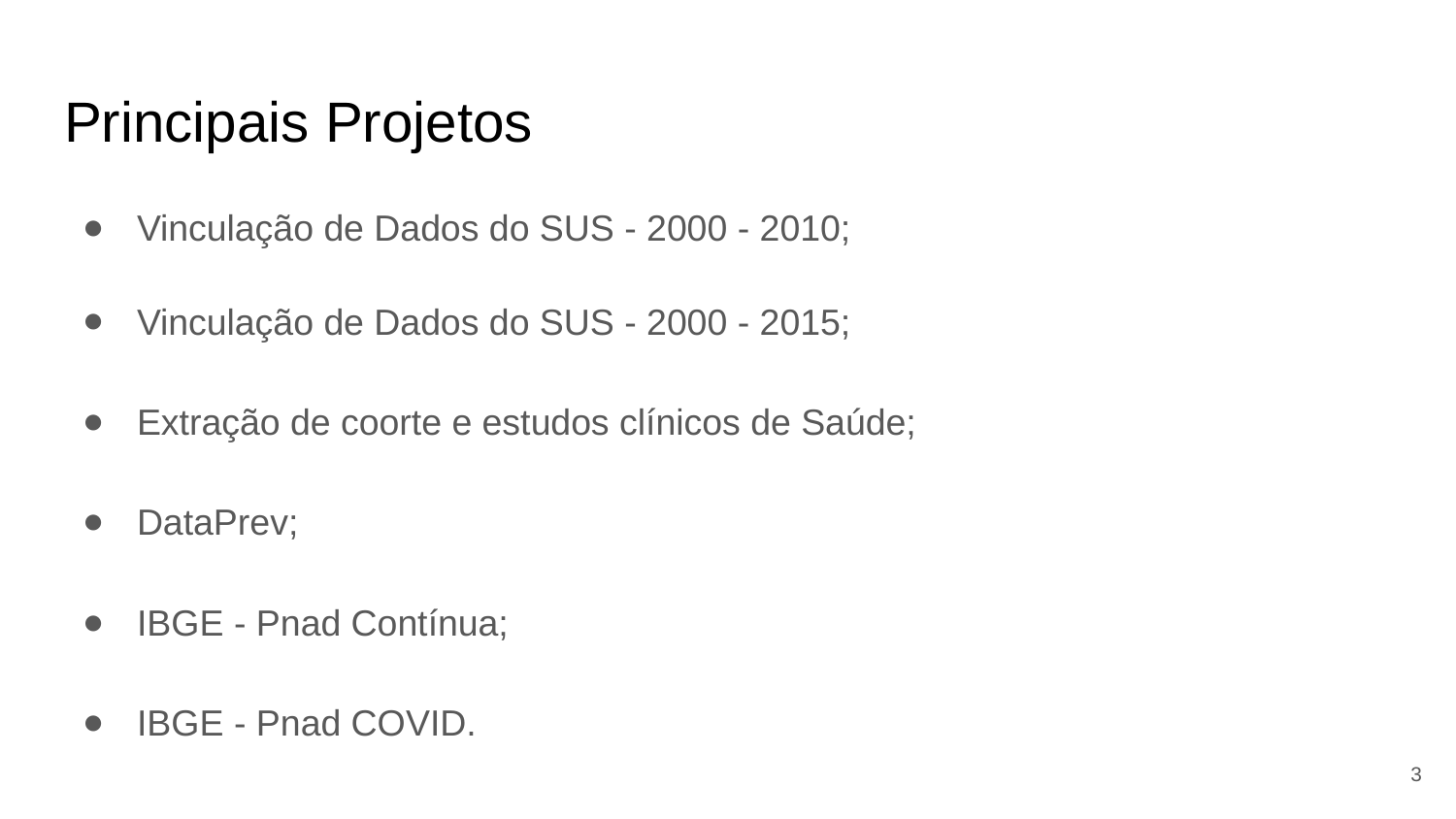

# Principais Projetos
Vinculação de Dados do SUS - 2000 - 2010;
Vinculação de Dados do SUS - 2000 - 2015;
Extração de coorte e estudos clínicos de Saúde;
DataPrev;
IBGE - Pnad Contínua;
IBGE - Pnad COVID.

3